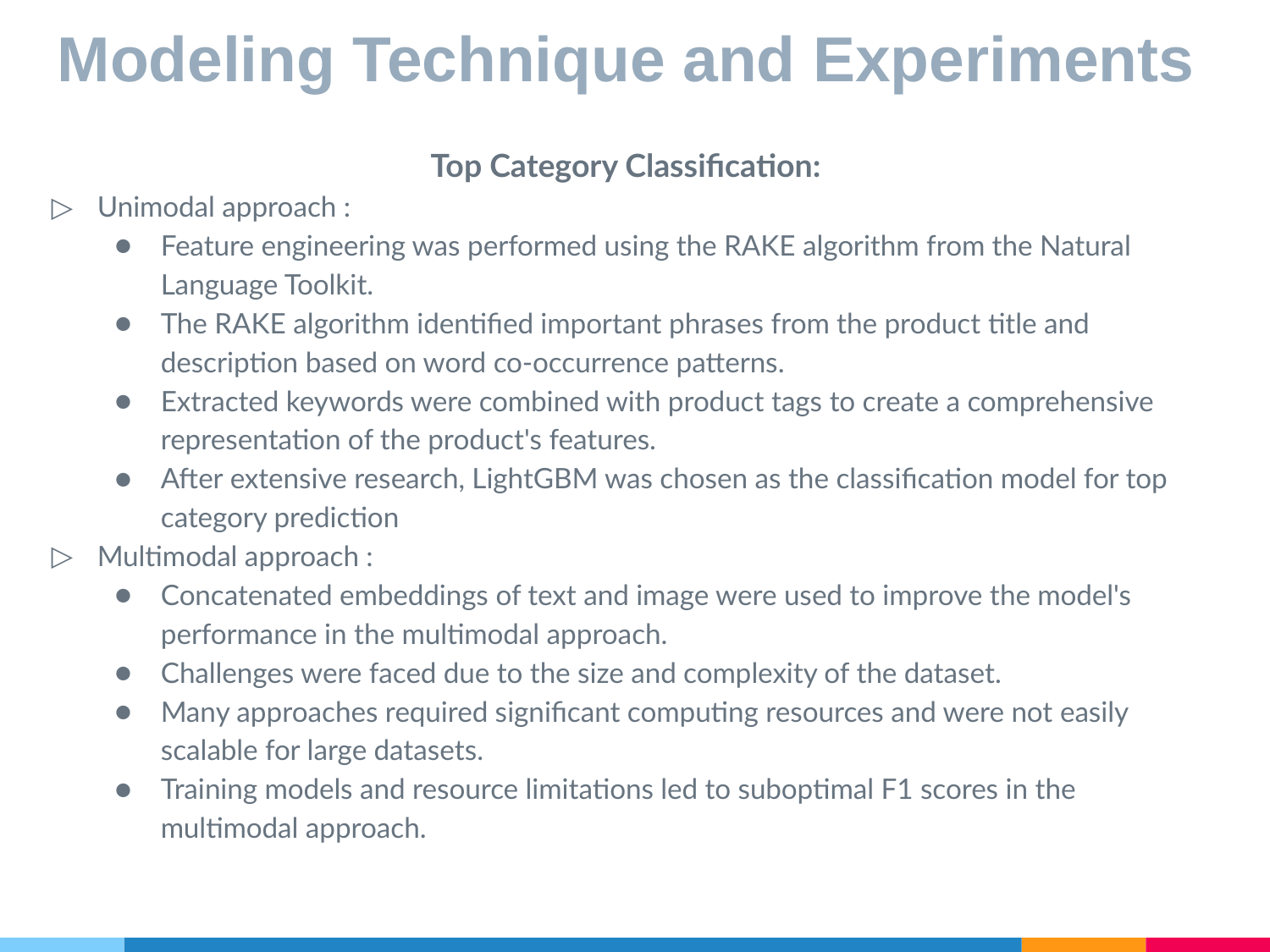

# Modeling Technique and Experiments
Top Category Classification:
Unimodal approach :
Feature engineering was performed using the RAKE algorithm from the Natural Language Toolkit.
The RAKE algorithm identified important phrases from the product title and description based on word co-occurrence patterns.
Extracted keywords were combined with product tags to create a comprehensive representation of the product's features.
After extensive research, LightGBM was chosen as the classification model for top category prediction
Multimodal approach :
Concatenated embeddings of text and image were used to improve the model's performance in the multimodal approach.
Challenges were faced due to the size and complexity of the dataset.
Many approaches required significant computing resources and were not easily scalable for large datasets.
Training models and resource limitations led to suboptimal F1 scores in the multimodal approach.